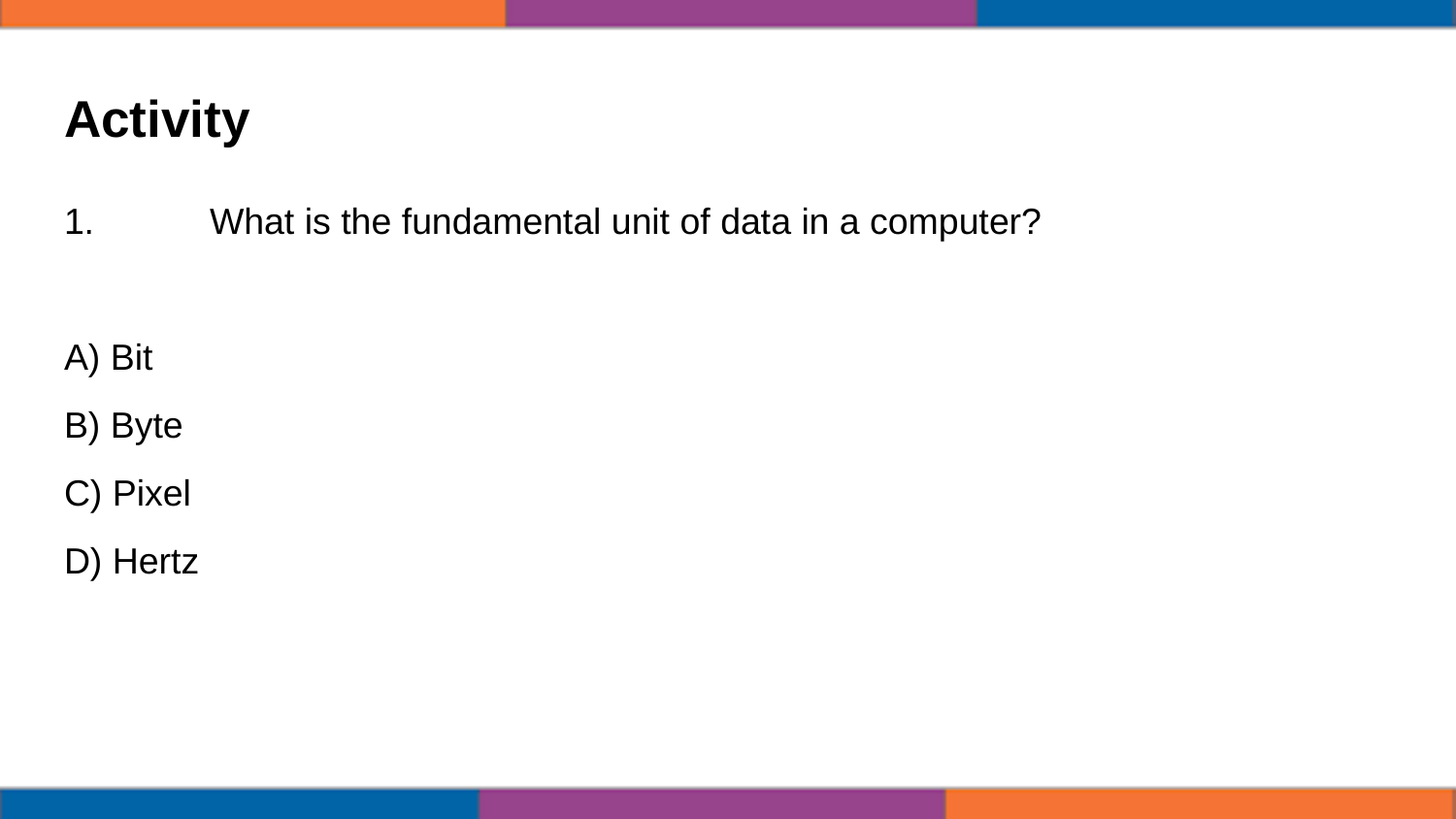

# Activity
1.	What is the fundamental unit of data in a computer?

A) Bit
B) Byte
C) Pixel
D) Hertz